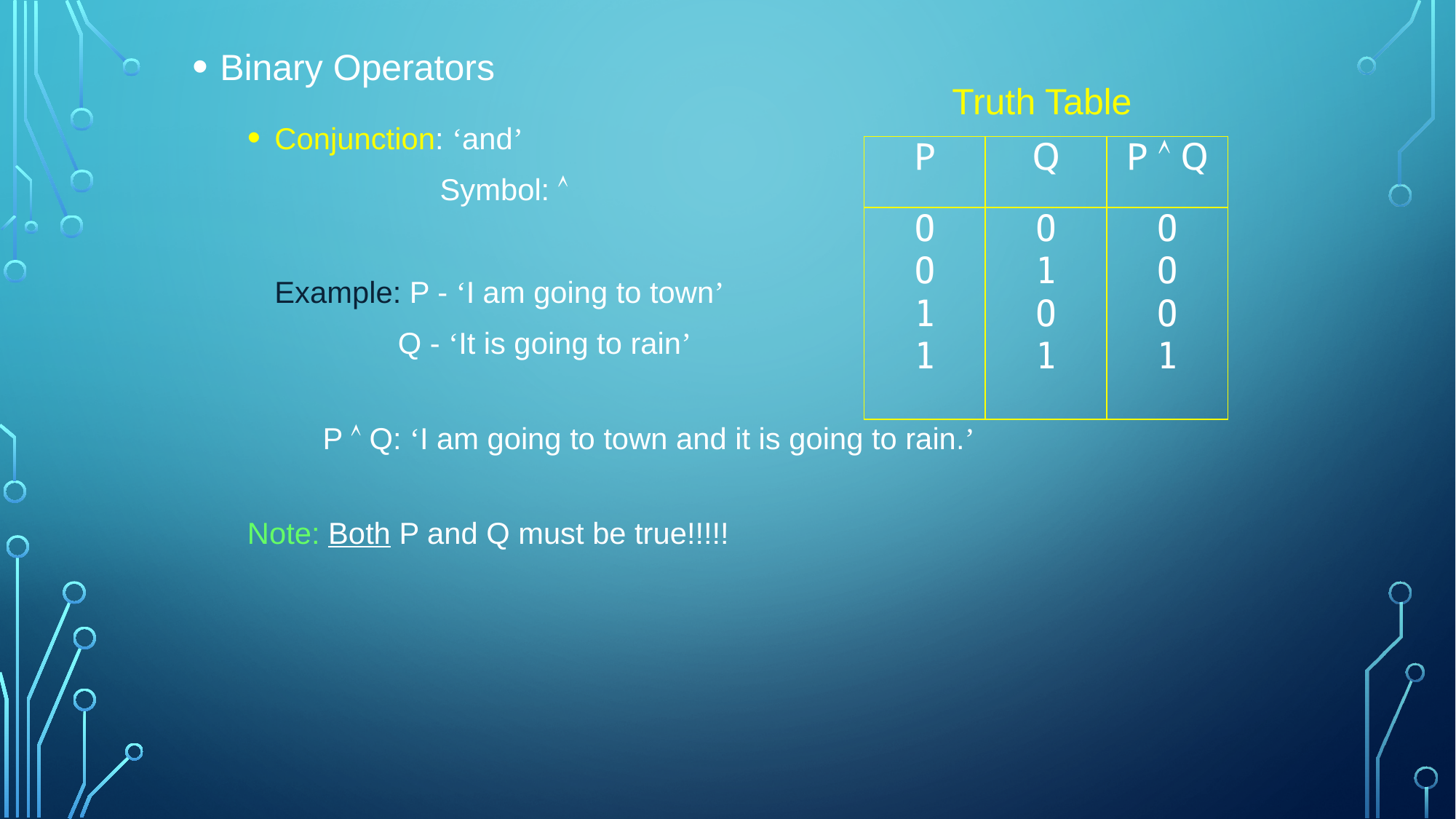

Binary Operators
Conjunction: ‘and’
                       Symbol: ∧

	Example: P - ‘I am going to town’
                  Q - ‘It is going to rain’
         P ∧ Q: ‘I am going to town and it is going to rain.’
Note: Both P and Q must be true!!!!!

Truth Table
| P | Q | P ∧ Q |
| --- | --- | --- |
| 0 0 1 1 | 0 1 0 1 | 0 0 0 1 |